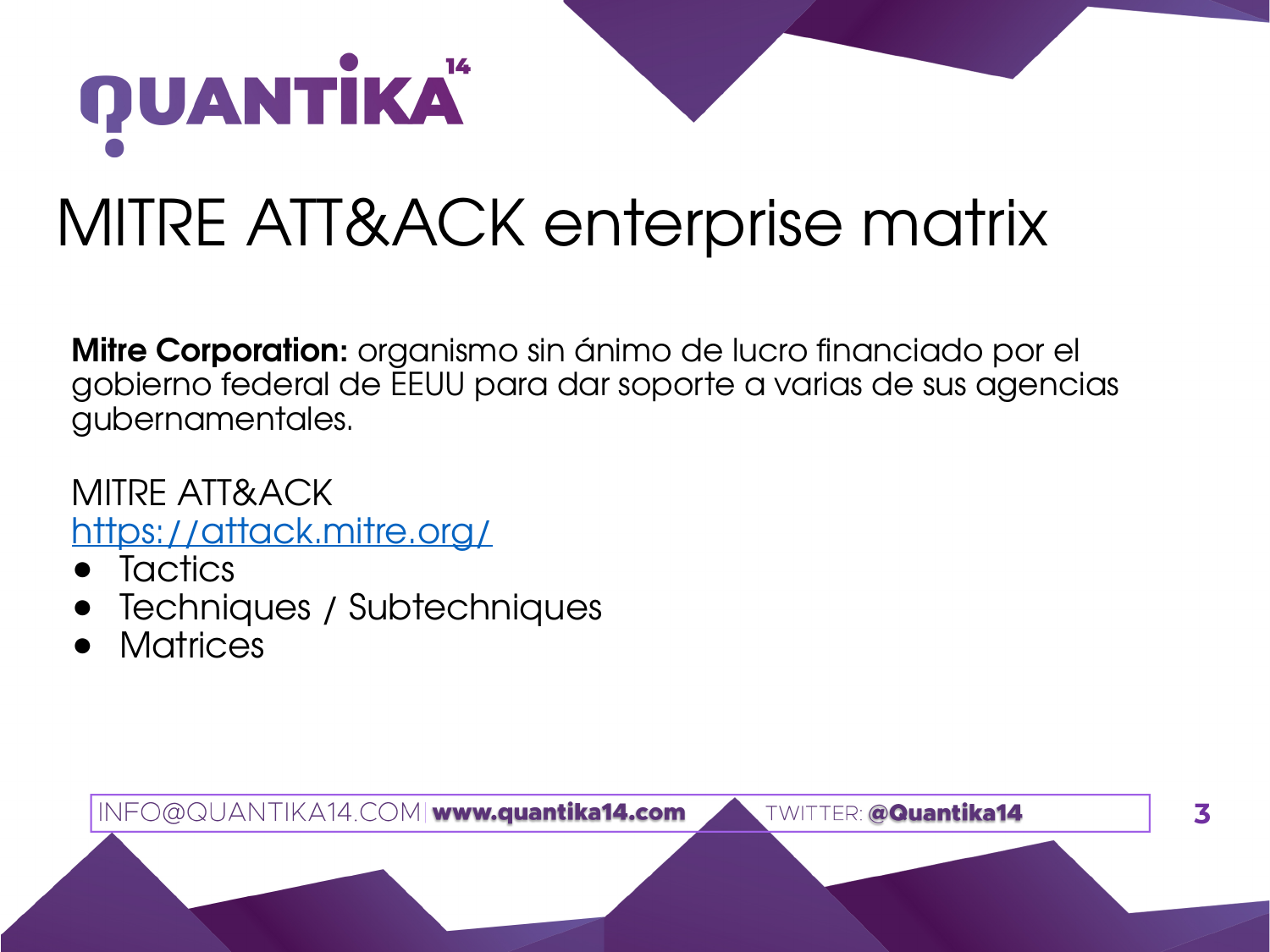

# MITRE ATT&ACK enterprise matrix
Mitre Corporation: organismo sin ánimo de lucro financiado por el gobierno federal de EEUU para dar soporte a varias de sus agencias gubernamentales.

MITRE ATT&ACK
https://attack.mitre.org/
Tactics
Techniques / Subtechniques
Matrices